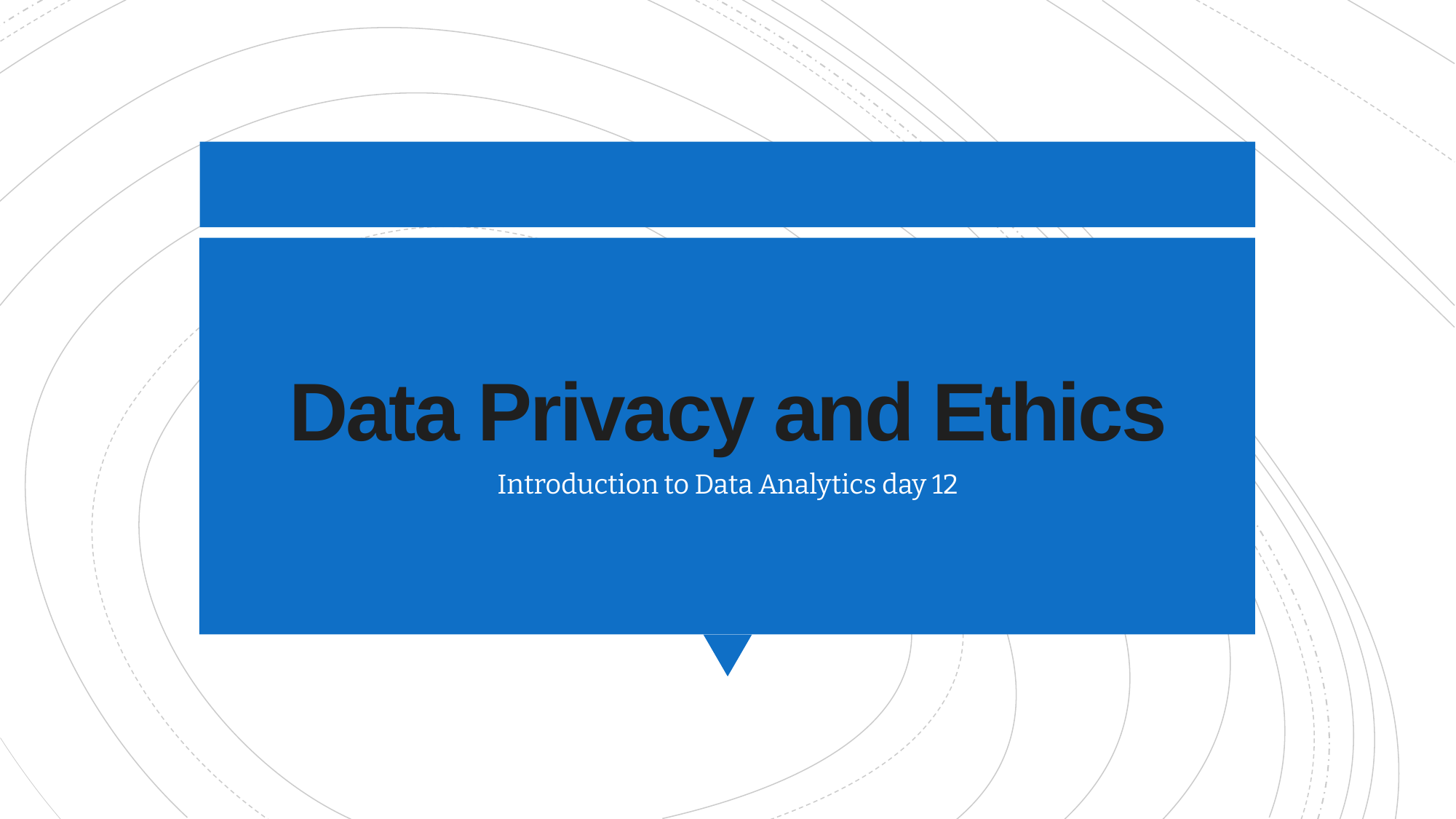

# Data Privacy and Ethics
Introduction to Data Analytics day 12